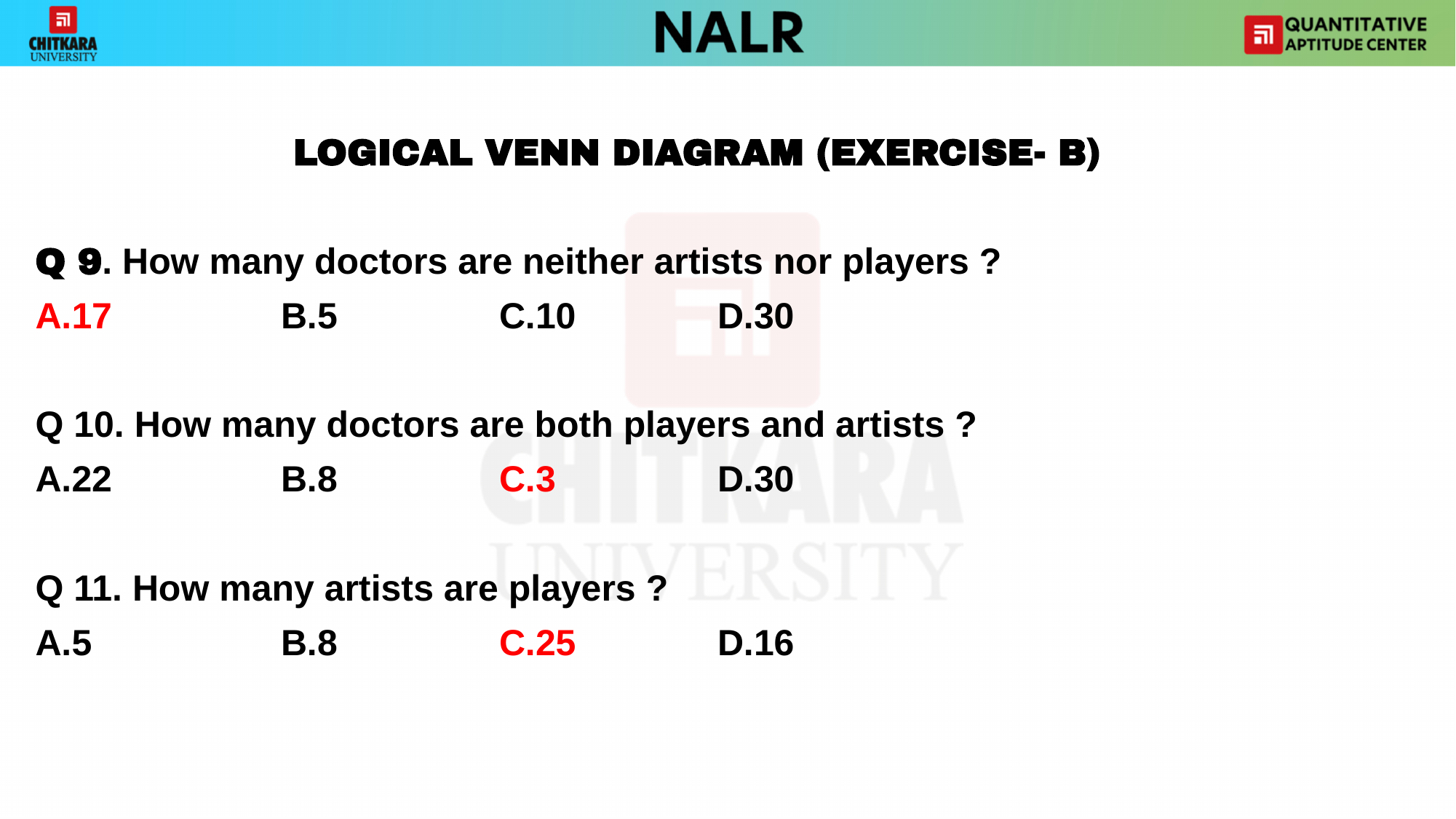

LOGICAL VENN DIAGRAM (EXERCISE- B)

Q 9. How many doctors are neither artists nor players ?
A.17		B.5		C.10		D.30

Q 10. How many doctors are both players and artists ?
A.22		B.8		C.3		D.30

Q 11. How many artists are players ?
A.5		B.8		C.25		D.16